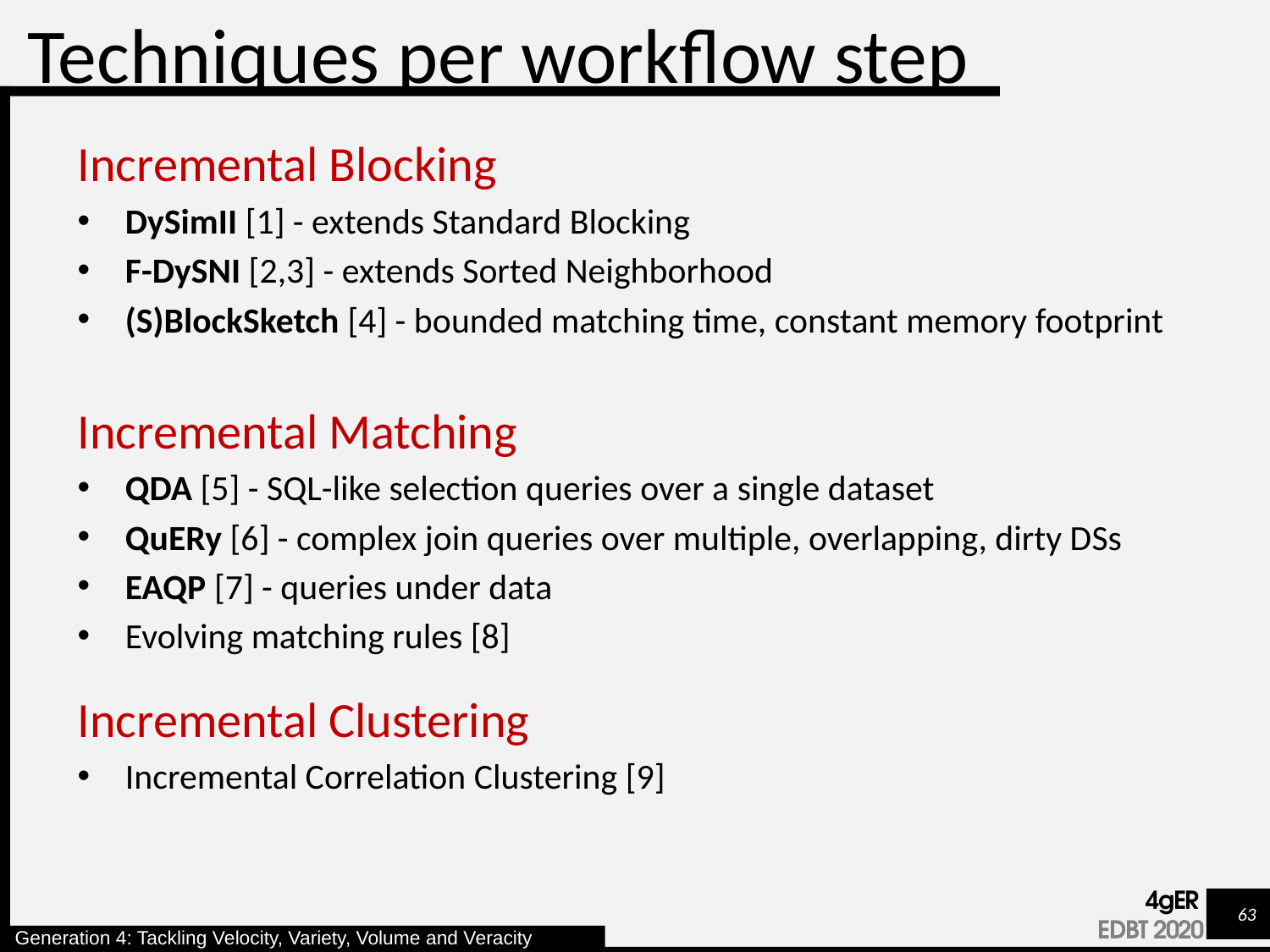

Techniques per workflow step
Incremental Blocking
DySimII [1] - extends Standard Blocking
F-DySNI [2,3] - extends Sorted Neighborhood
(S)BlockSketch [4] - bounded matching time, constant memory footprint

Incremental Matching
QDA [5] - SQL-like selection queries over a single dataset
QuERy [6] - complex join queries over multiple, overlapping, dirty DSs
EAQP [7] - queries under data
Evolving matching rules [8]

Incremental Clustering
Incremental Correlation Clustering [9]
Generation 4: Tackling Velocity, Variety, Volume and Veracity